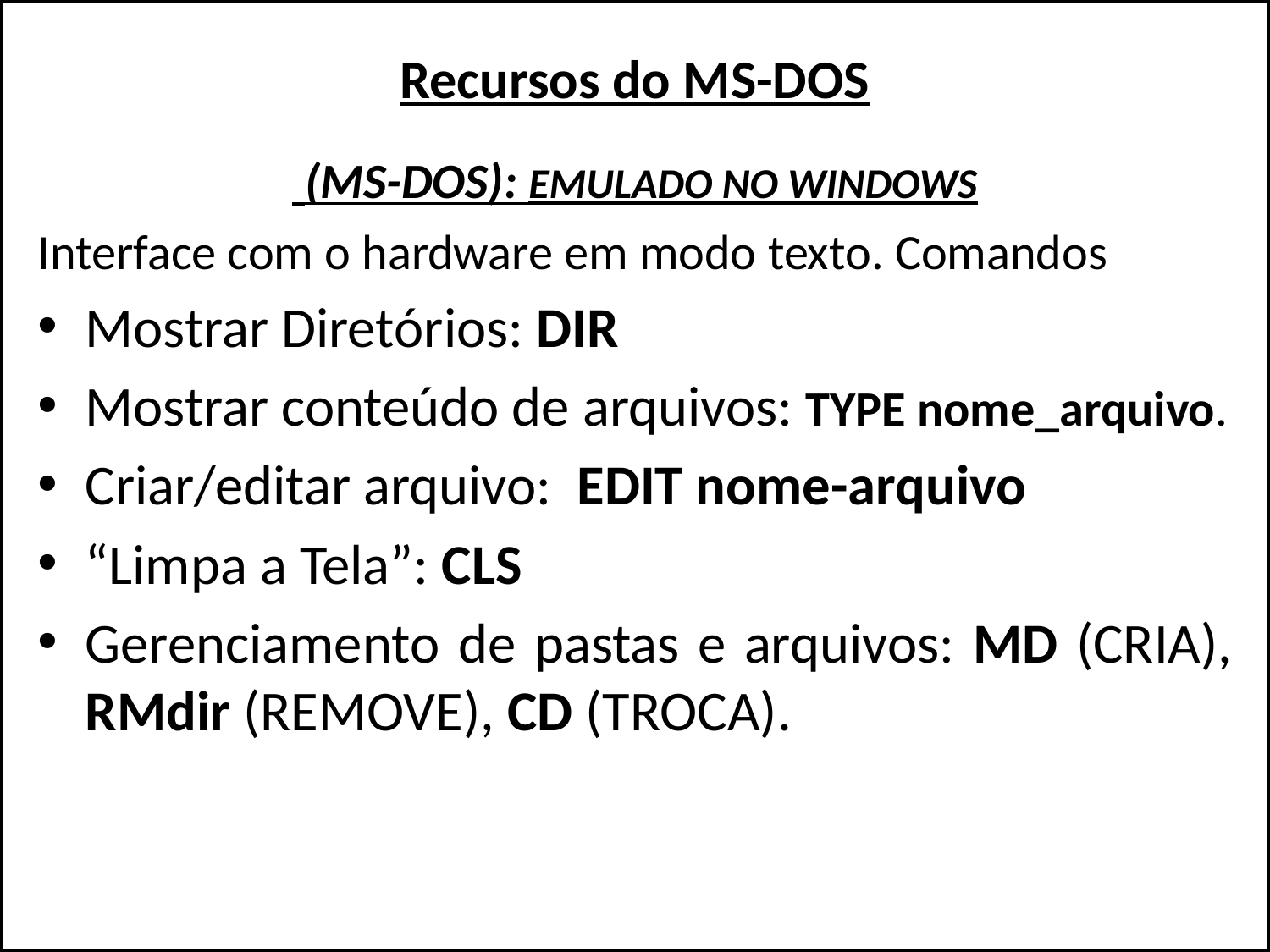

# Recursos do MS-DOS
 (MS-DOS): EMULADO NO WINDOWS
Interface com o hardware em modo texto. Comandos
Mostrar Diretórios: DIR
Mostrar conteúdo de arquivos: TYPE nome_arquivo.
Criar/editar arquivo:  EDIT nome-arquivo
“Limpa a Tela”: CLS
Gerenciamento de pastas e arquivos: MD (CRIA), RMdir (REMOVE), CD (TROCA).